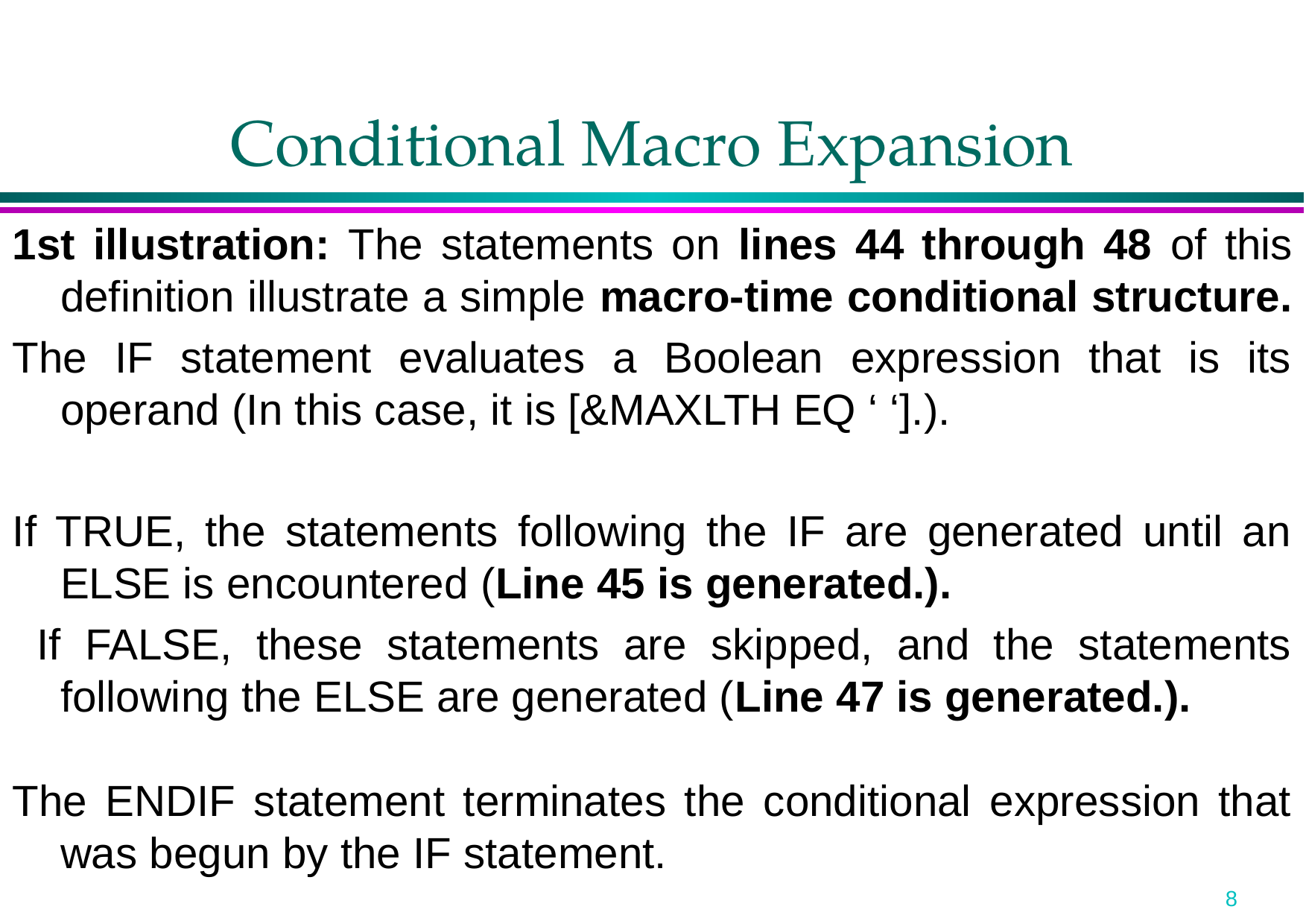

# Conditional Macro Expansion
1st illustration: The statements on lines 44 through 48 of this definition illustrate a simple macro-time conditional structure.
The IF statement evaluates a Boolean expression that is its operand (In this case, it is [&MAXLTH EQ ‘ ‘].).

If TRUE, the statements following the IF are generated until an ELSE is encountered (Line 45 is generated.).
 If FALSE, these statements are skipped, and the statements following the ELSE are generated (Line 47 is generated.).

The ENDIF statement terminates the conditional expression that was begun by the IF statement.